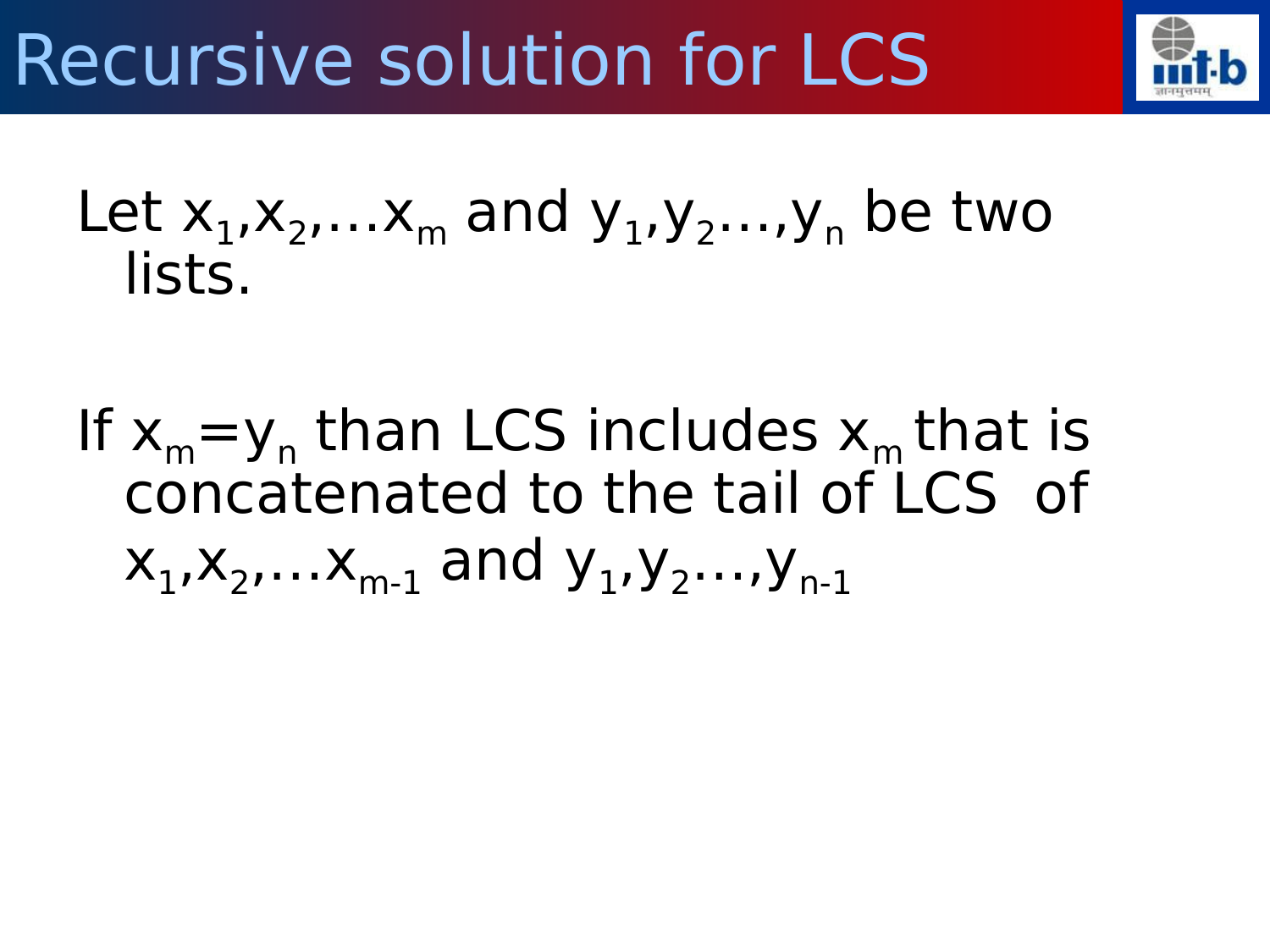

Recursive solution for LCS
Let x1,x2,…xm and y1,y2…,yn be two lists.

If xm=yn than LCS includes xm that is concatenated to the tail of LCS  of x1,x2,…xm-1 and y1,y2…,yn-1